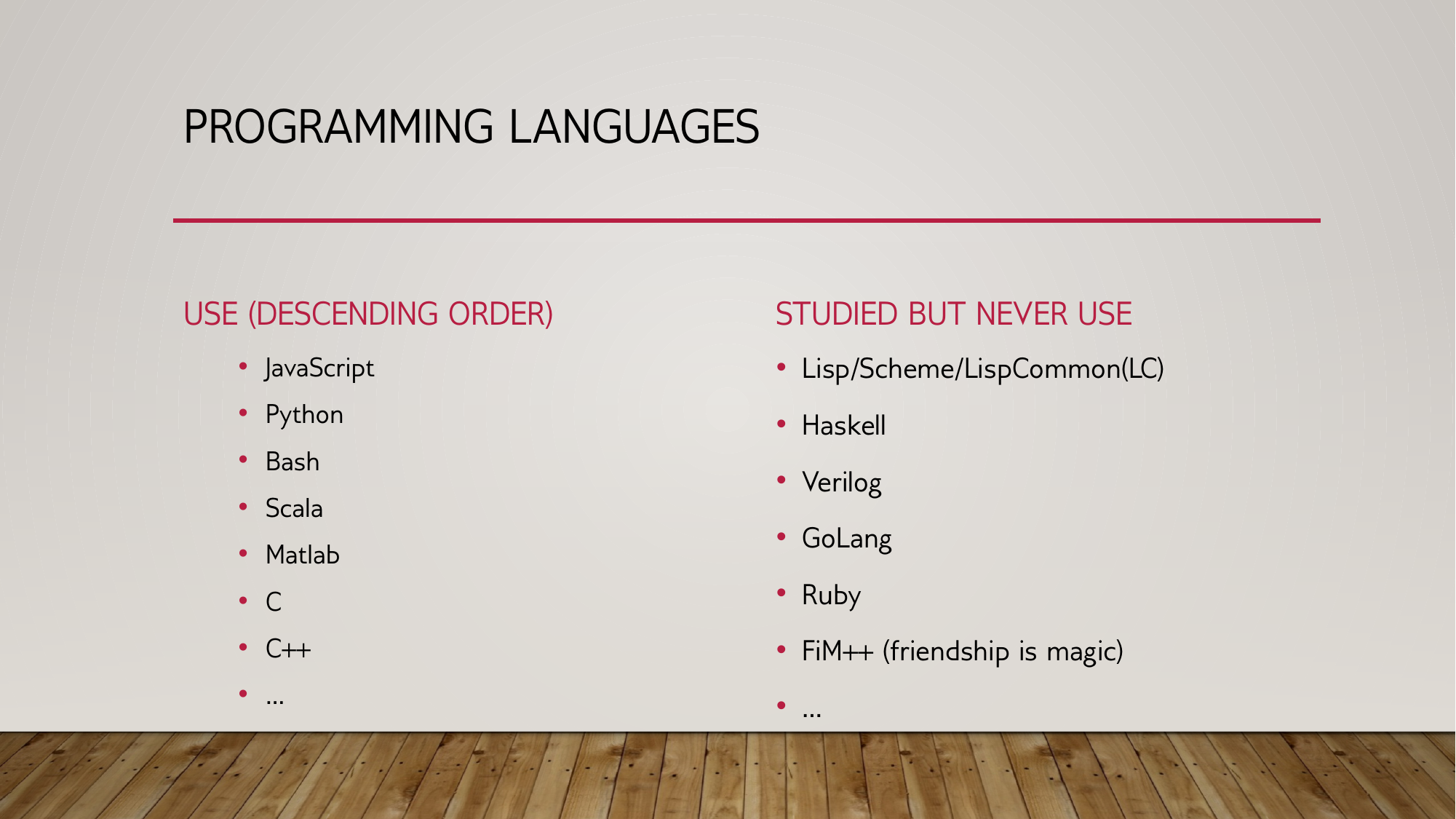

# Programming languages
Use (Descending order)
Studied but never use
Lisp/Scheme/LispCommon(LC)
Haskell
Verilog
GoLang
Ruby
FiM++ (friendship is magic)
…

JavaScript
Python
Bash
Scala
Matlab
C
C++
…